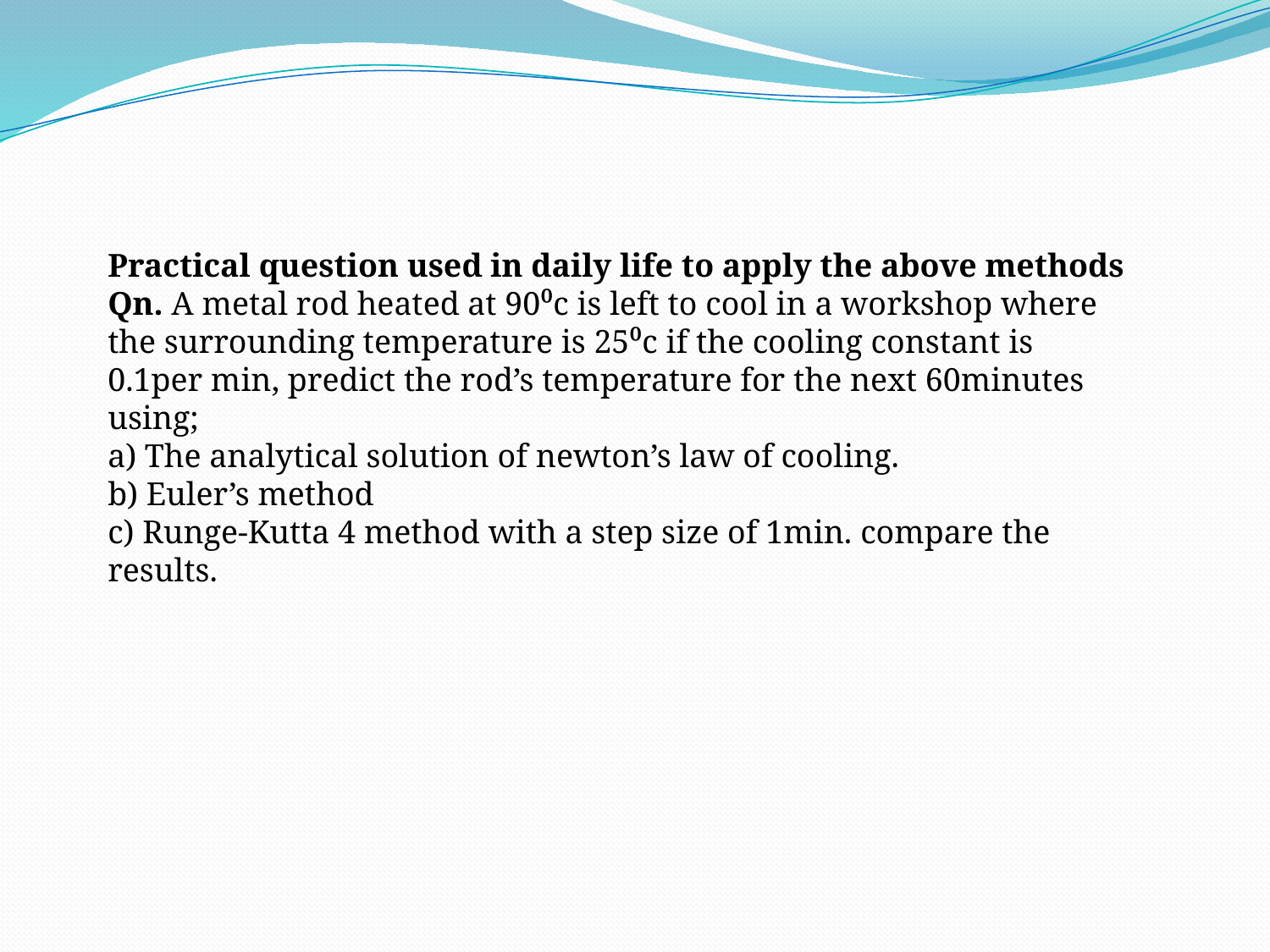

Practical question used in daily life to apply the above methods
Qn. A metal rod heated at 90⁰c is left to cool in a workshop where the surrounding temperature is 25⁰c if the cooling constant is 0.1per min, predict the rod’s temperature for the next 60minutes using;
a) The analytical solution of newton’s law of cooling.
b) Euler’s method
c) Runge-Kutta 4 method with a step size of 1min. compare the results.